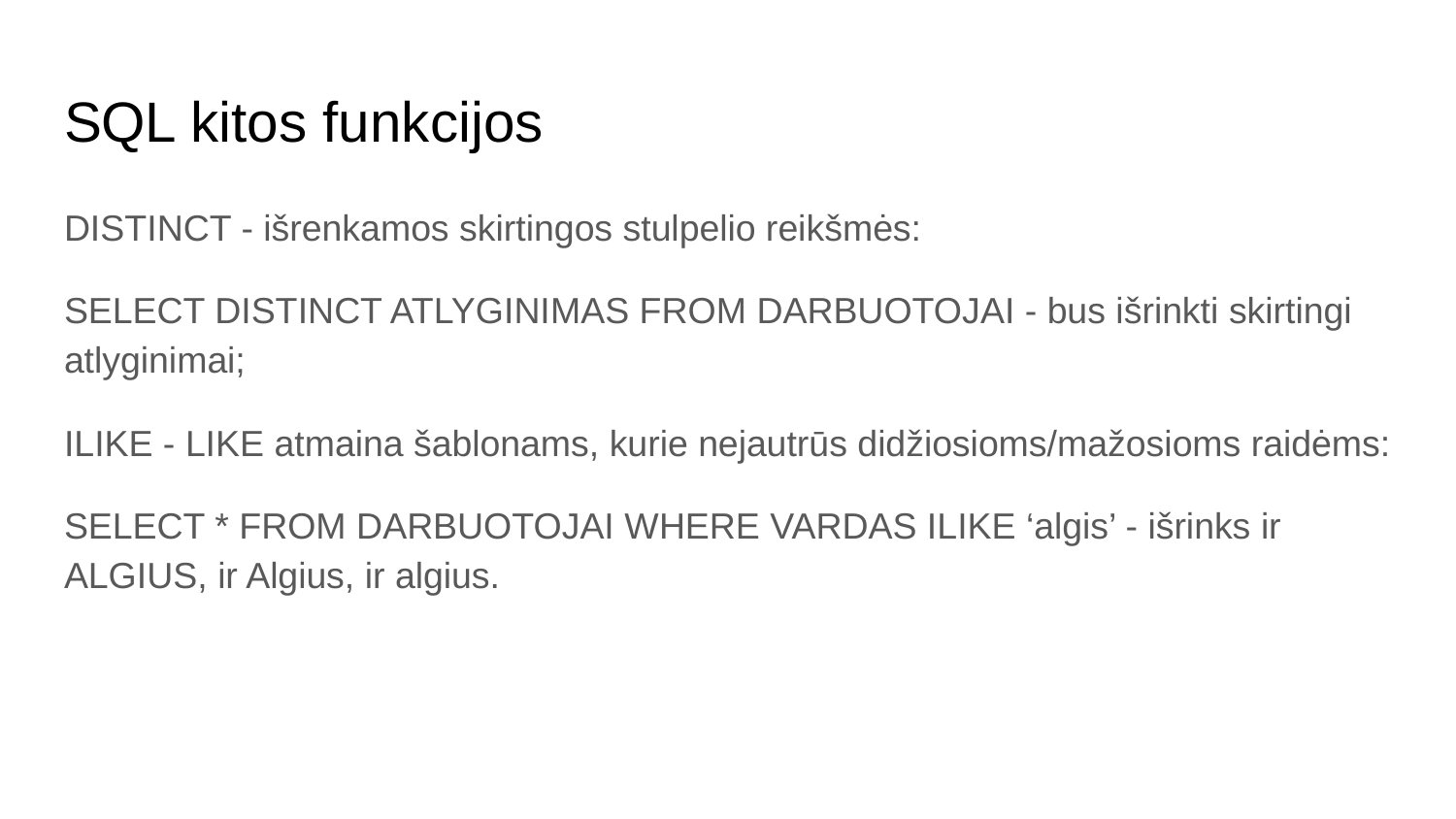

# SQL kitos funkcijos
DISTINCT - išrenkamos skirtingos stulpelio reikšmės:
SELECT DISTINCT ATLYGINIMAS FROM DARBUOTOJAI - bus išrinkti skirtingi atlyginimai;
ILIKE - LIKE atmaina šablonams, kurie nejautrūs didžiosioms/mažosioms raidėms:
SELECT * FROM DARBUOTOJAI WHERE VARDAS ILIKE ‘algis’ - išrinks ir ALGIUS, ir Algius, ir algius.